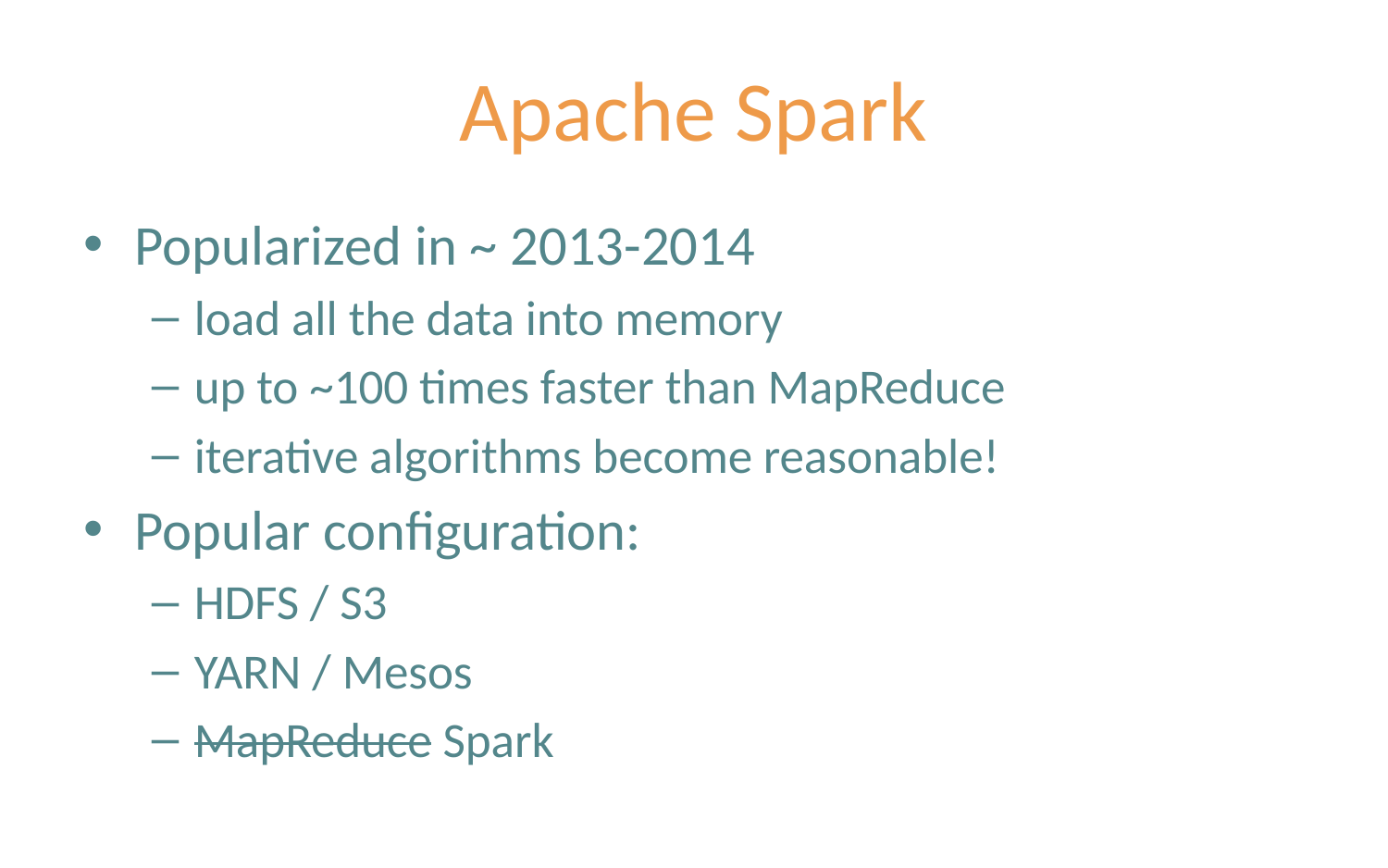

# Apache Spark
Popularized in ~ 2013-2014
load all the data into memory
up to ~100 times faster than MapReduce
iterative algorithms become reasonable!
Popular configuration:
HDFS / S3
YARN / Mesos
MapReduce Spark